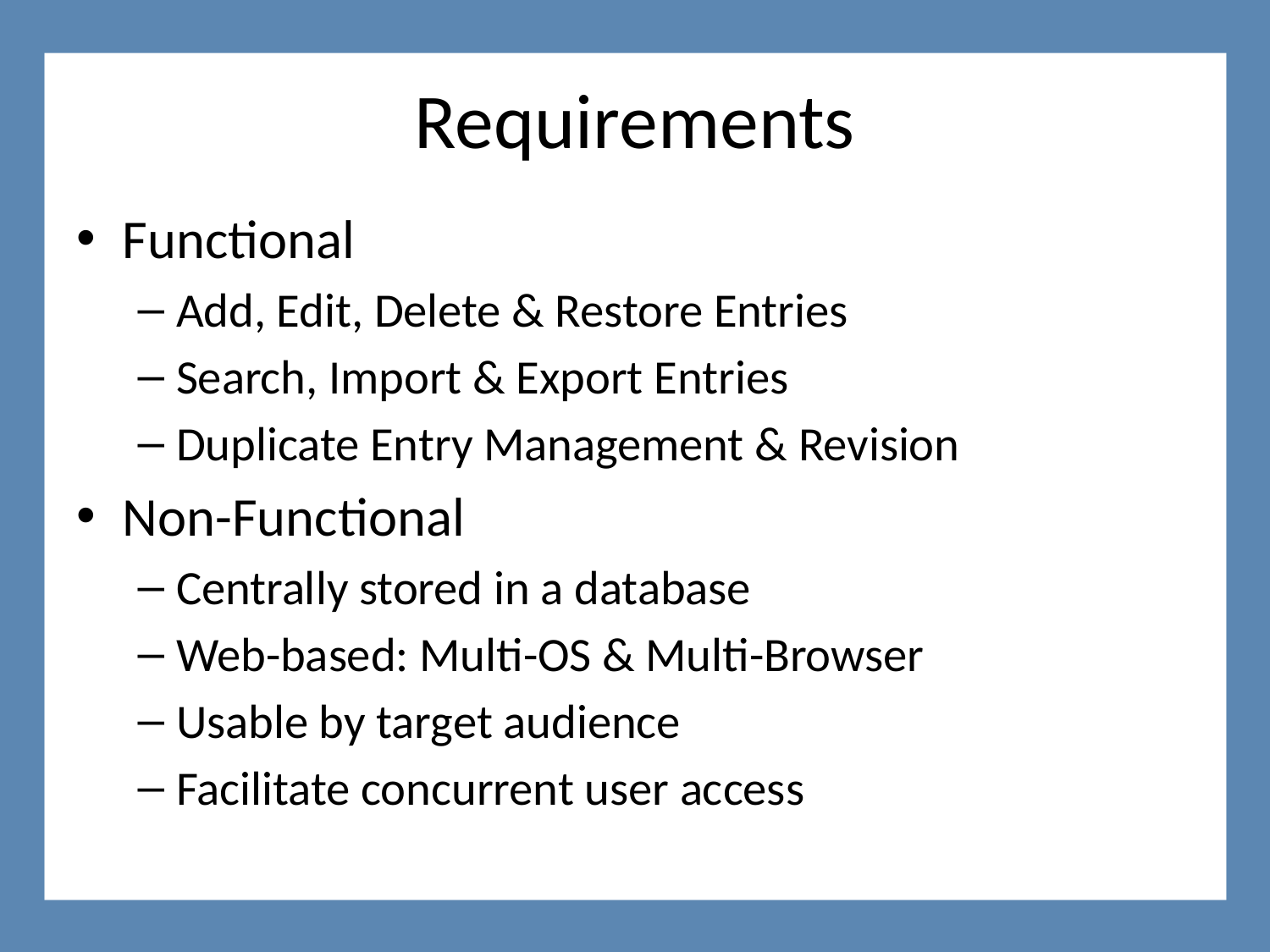

# Requirements
Functional
Add, Edit, Delete & Restore Entries
Search, Import & Export Entries
Duplicate Entry Management & Revision
Non-Functional
Centrally stored in a database
Web-based: Multi-OS & Multi-Browser
Usable by target audience
Facilitate concurrent user access